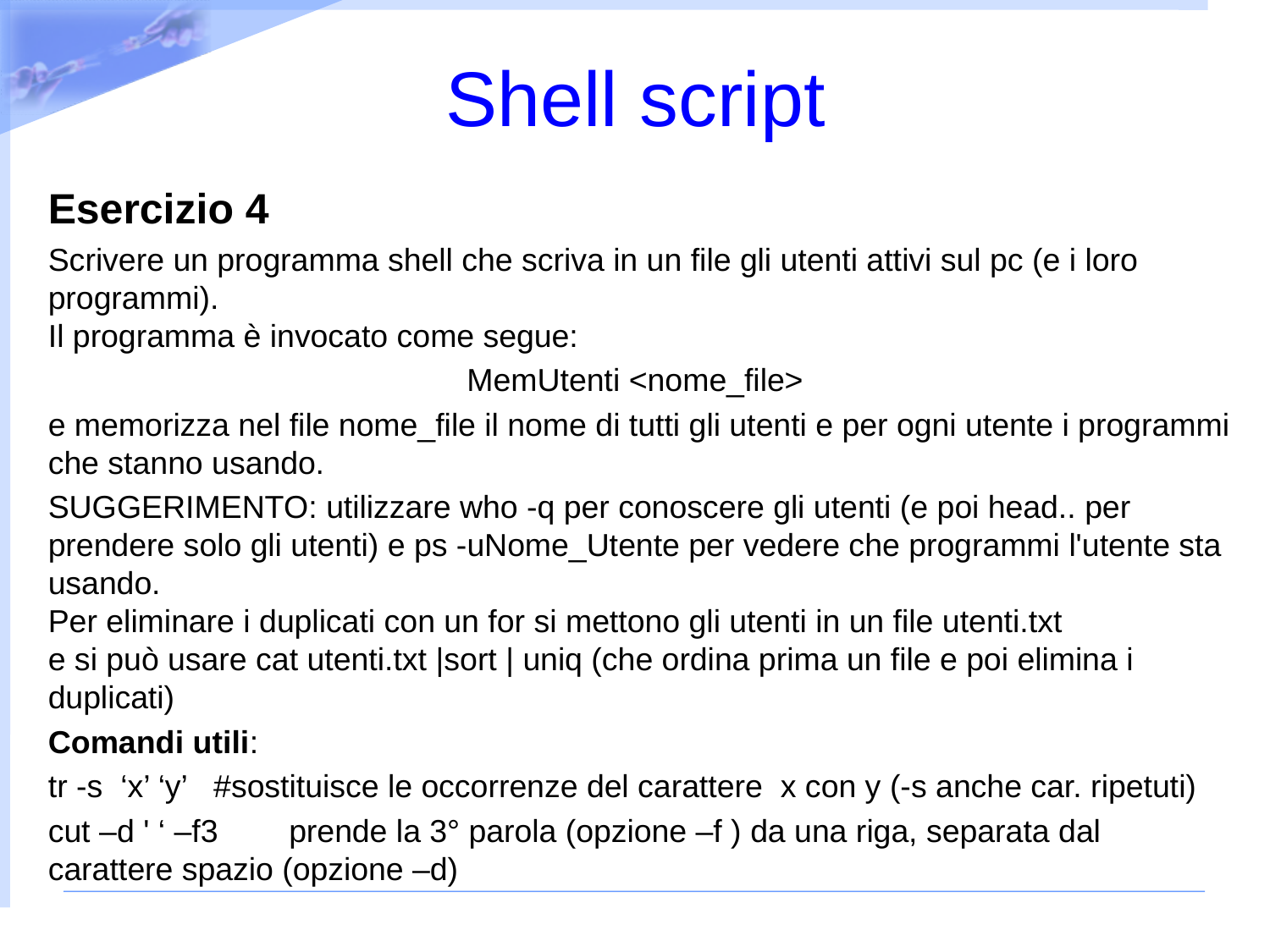

# Shell script
Esercizio 4
Scrivere un programma shell che scriva in un file gli utenti attivi sul pc (e i loro programmi).
Il programma è invocato come segue:
MemUtenti <nome_file>
e memorizza nel file nome_file il nome di tutti gli utenti e per ogni utente i programmi che stanno usando.
SUGGERIMENTO: utilizzare who -q per conoscere gli utenti (e poi head.. per prendere solo gli utenti) e ps -uNome_Utente per vedere che programmi l'utente sta  usando.
Per eliminare i duplicati con un for si mettono gli utenti in un file utenti.txt
e si può usare cat utenti.txt |sort | uniq (che ordina prima un file e poi elimina i duplicati)
Comandi utili:
tr -s  ‘x’ ‘y’   #sostituisce le occorrenze del carattere  x con y (-s anche car. ripetuti)
cut –d ' ‘ –f3        prende la 3° parola (opzione –f ) da una riga, separata dal carattere spazio (opzione –d)